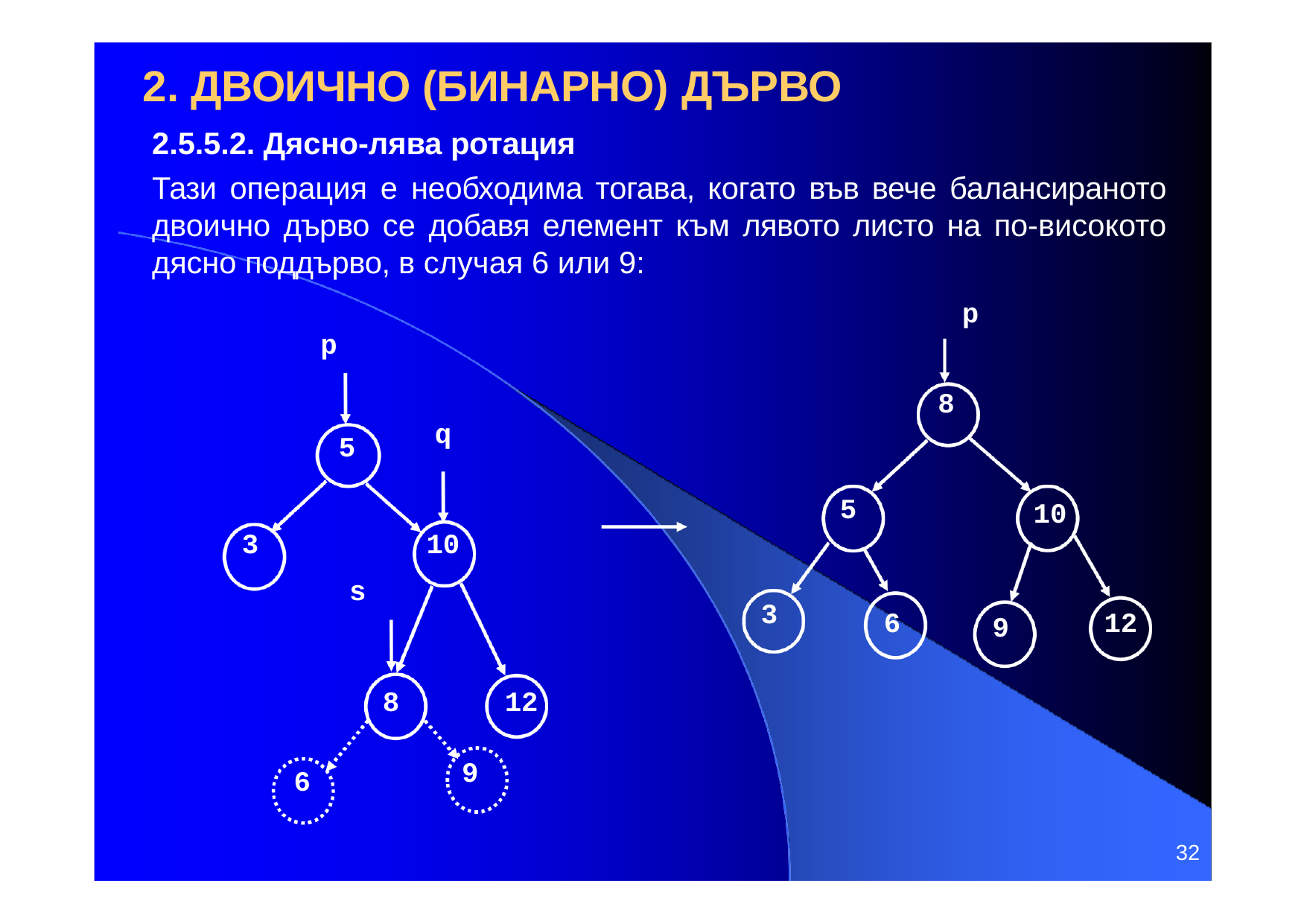

# 2. ДВОИЧНО (БИНАРНО) ДЪРВО
2.5.5.2. Дясно-лява ротация
Тази операция е необходима тогава, когато във вече балансираното  двоично дърво се добавя елемент към лявото листо на по-високото  дясно поддърво, в случая 6 или 9:
p
p
8

q
5
5
10
3
10
s
3
6
12
9
8
12
9
6
32